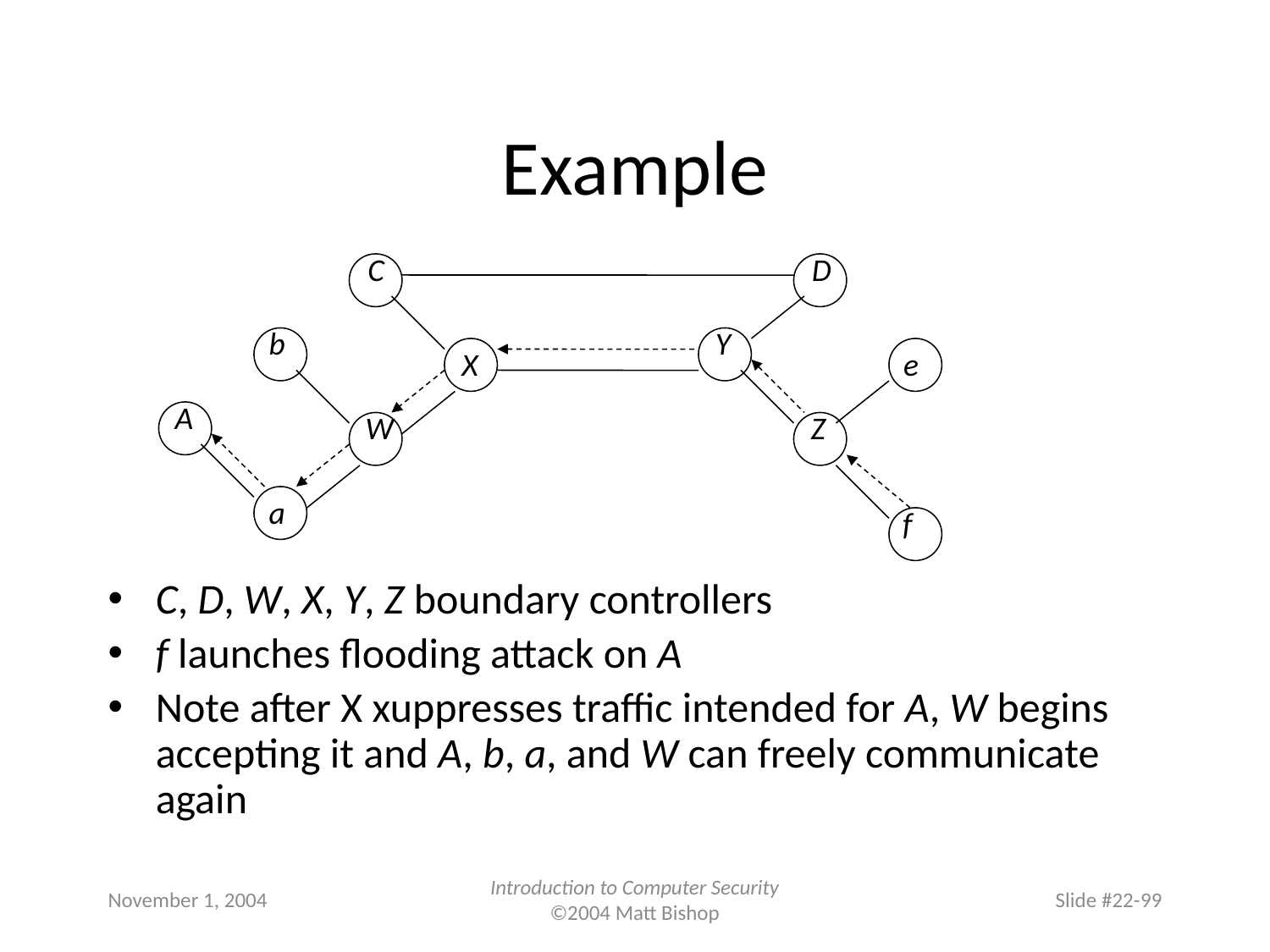

# Example
C
D

b
Y

X

e

A

W
Z

a
f

C, D, W, X, Y, Z boundary controllers
f launches flooding attack on A
Note after X xuppresses traffic intended for A, W begins accepting it and A, b, a, and W can freely communicate again
November 1, 2004
Introduction to Computer Security
©2004 Matt Bishop
Slide #22-99